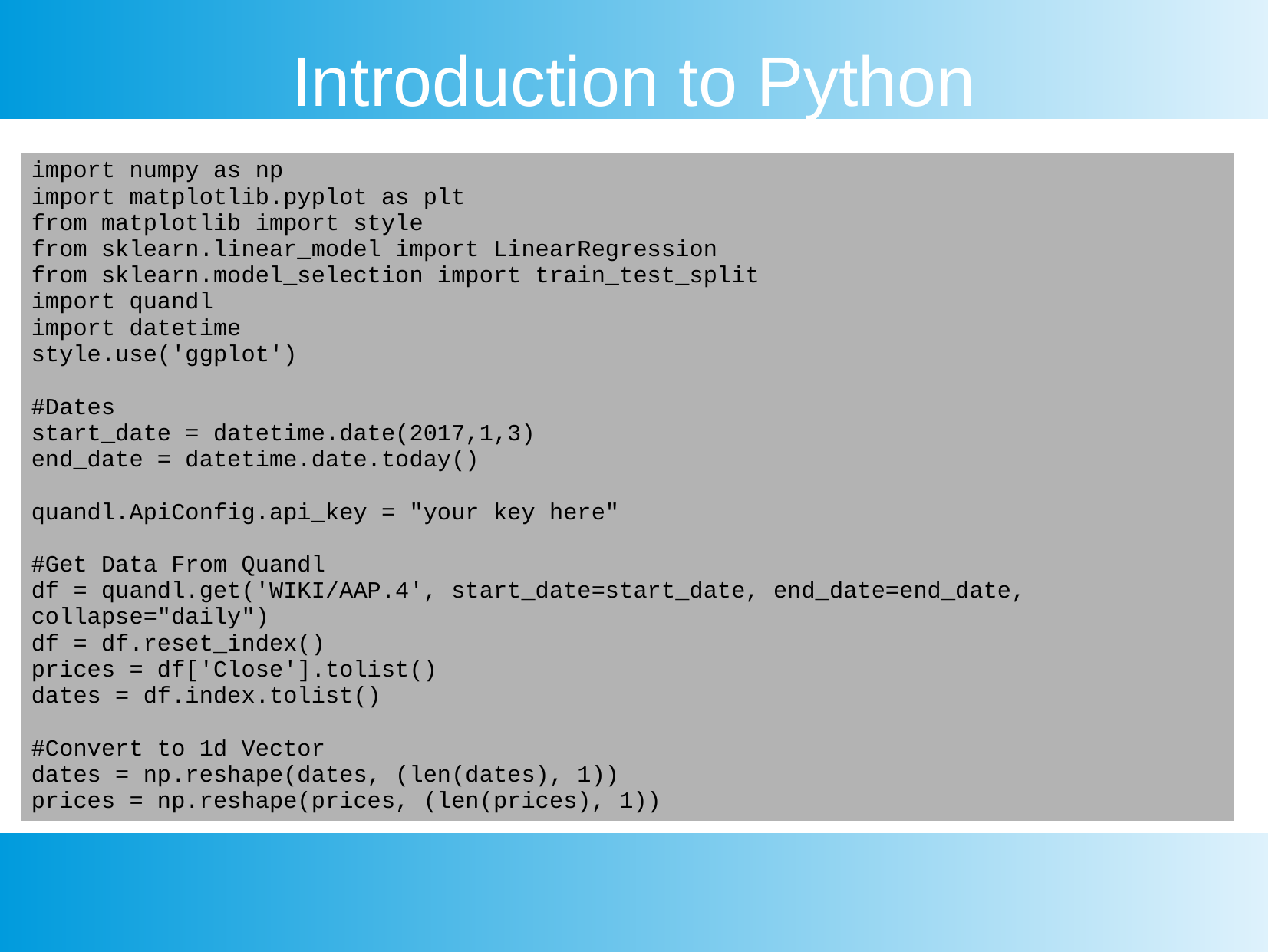

Introduction to Python
| import numpy as np import matplotlib.pyplot as plt from matplotlib import style from sklearn.linear\_model import LinearRegression from sklearn.model\_selection import train\_test\_split import quandl import datetime style.use('ggplot') #Dates start\_date = datetime.date(2017,1,3) end\_date = datetime.date.today() quandl.ApiConfig.api\_key = "your key here" #Get Data From Quandl df = quandl.get('WIKI/AAP.4', start\_date=start\_date, end\_date=end\_date, collapse="daily") df = df.reset\_index() prices = df['Close'].tolist() dates = df.index.tolist() #Convert to 1d Vector dates = np.reshape(dates, (len(dates), 1)) prices = np.reshape(prices, (len(prices), 1)) |
| --- |